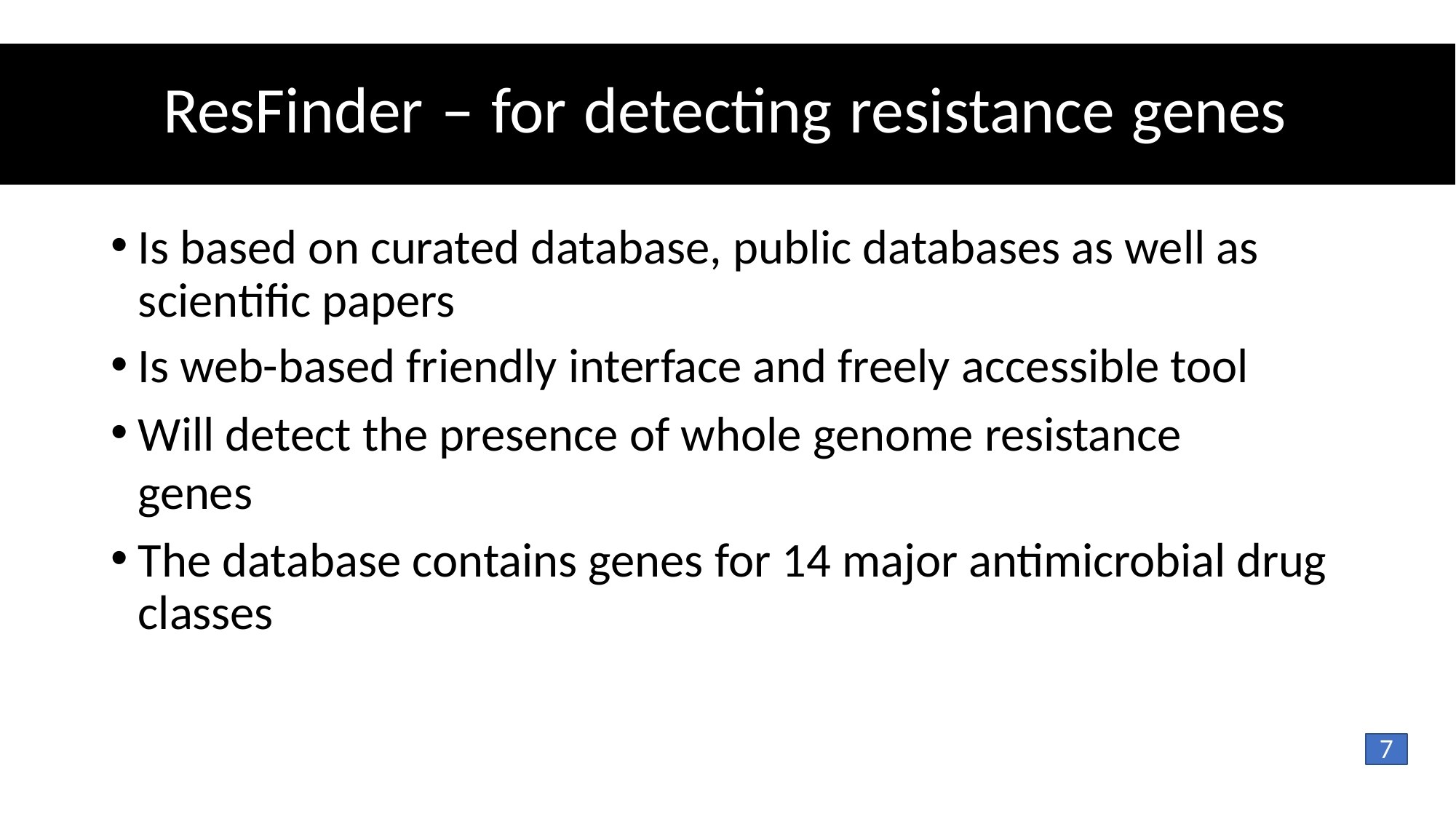

# ResFinder – for detecting resistance genes

Is based on curated database, public databases as well as scientific papers
Is web-based friendly interface and freely accessible tool
Will detect the presence of whole genome resistance genes
The database contains genes for 14 major antimicrobial drug classes
7